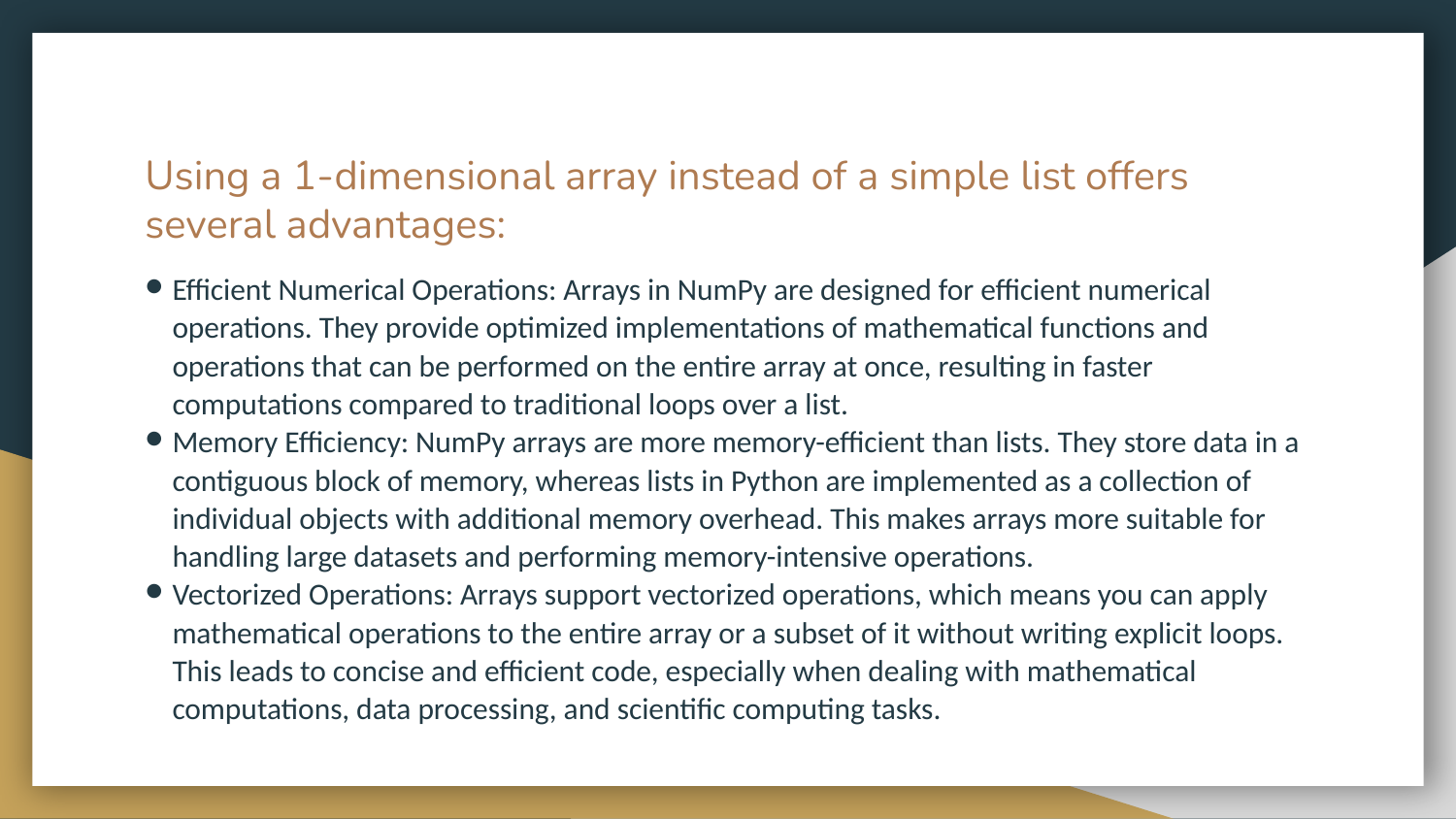

# Using a 1-dimensional array instead of a simple list offers several advantages:

Efficient Numerical Operations: Arrays in NumPy are designed for efficient numerical operations. They provide optimized implementations of mathematical functions and operations that can be performed on the entire array at once, resulting in faster computations compared to traditional loops over a list.
Memory Efficiency: NumPy arrays are more memory-efficient than lists. They store data in a contiguous block of memory, whereas lists in Python are implemented as a collection of individual objects with additional memory overhead. This makes arrays more suitable for handling large datasets and performing memory-intensive operations.
Vectorized Operations: Arrays support vectorized operations, which means you can apply mathematical operations to the entire array or a subset of it without writing explicit loops. This leads to concise and efficient code, especially when dealing with mathematical computations, data processing, and scientific computing tasks.